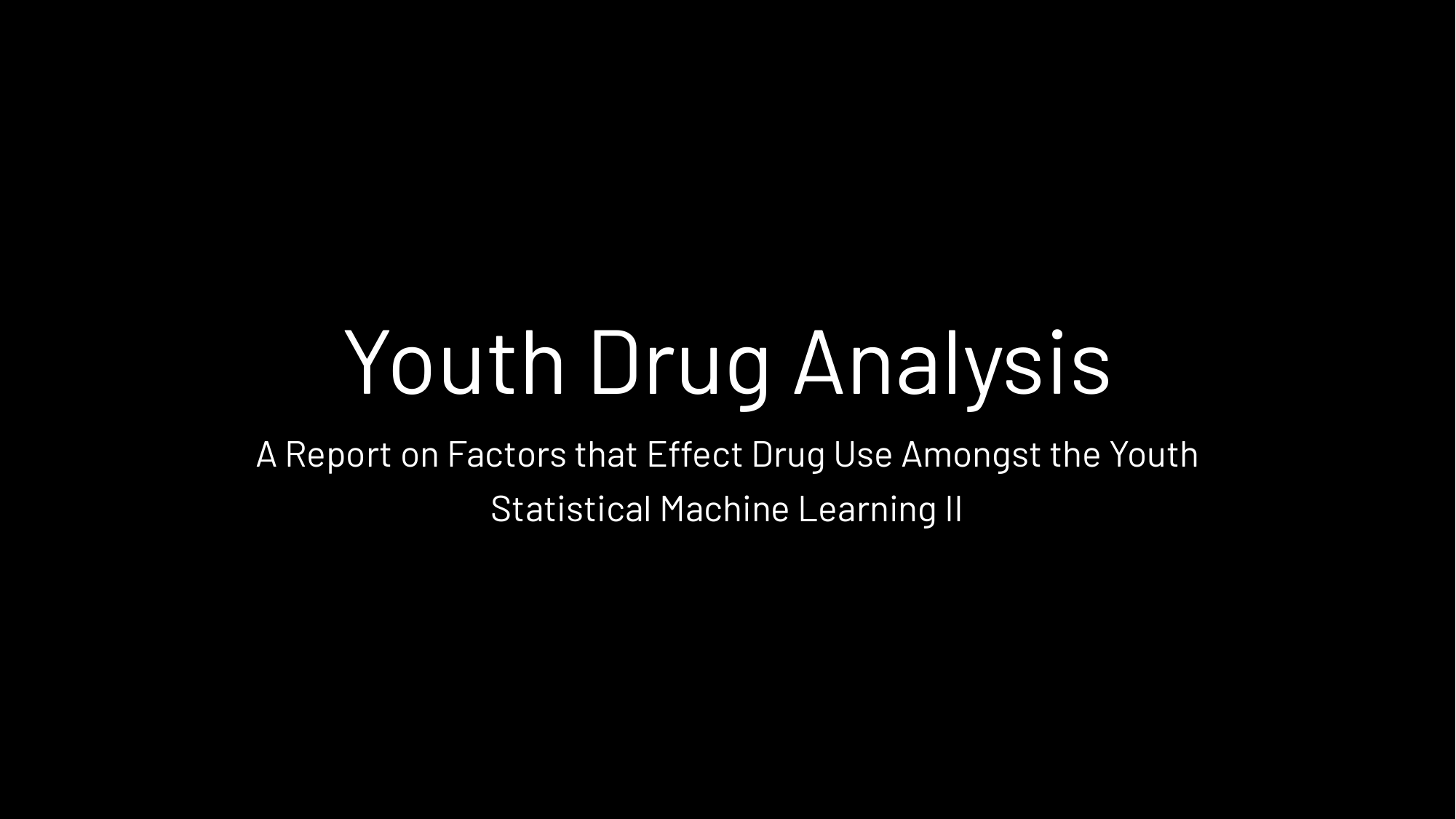

# Youth Drug Analysis
A Report on Factors that Effect Drug Use Amongst the Youth
Statistical Machine Learning II